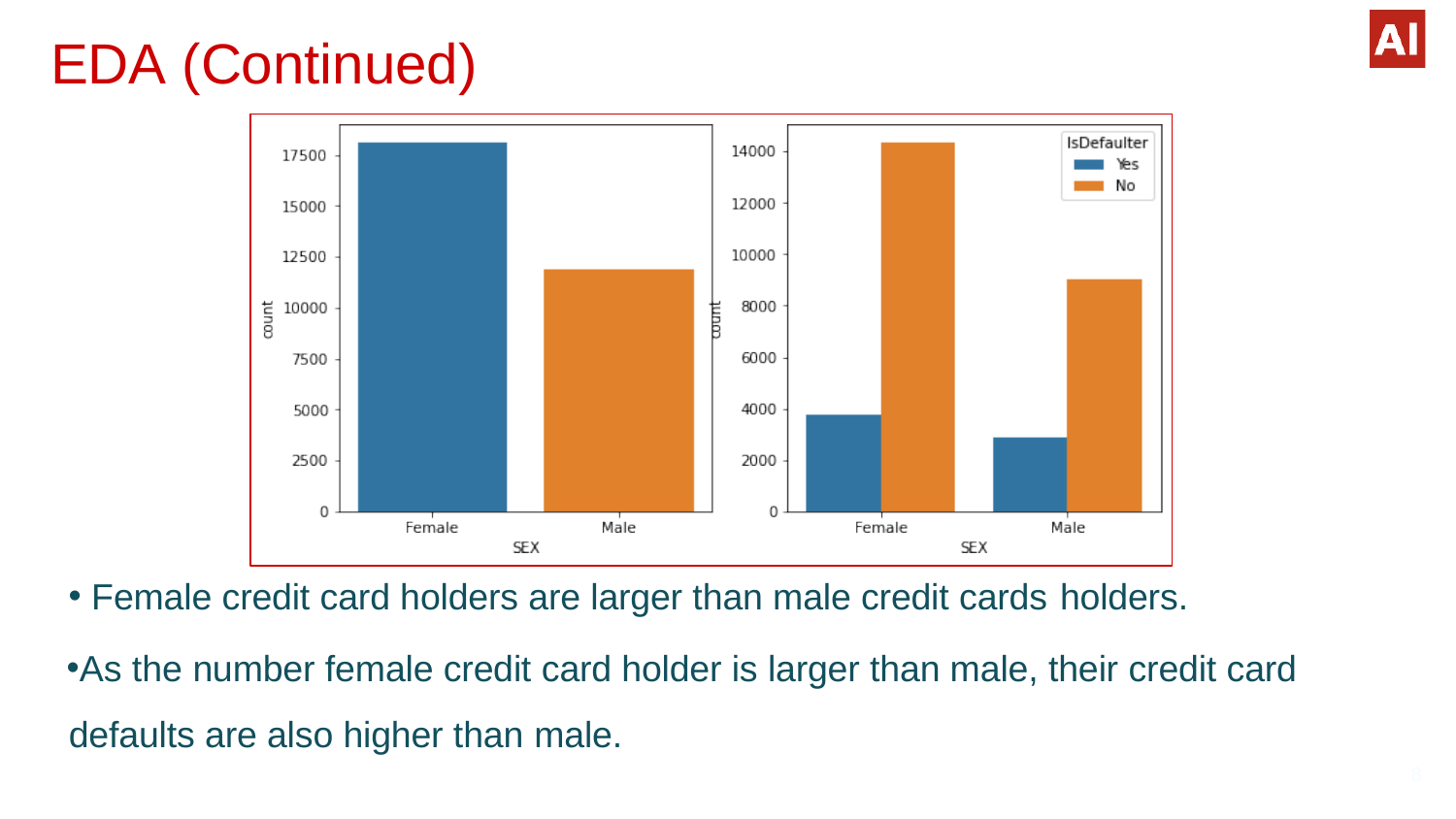

# EDA (Continued)

Female credit card holders are larger than male credit cards holders.
As the number female credit card holder is larger than male, their credit card  defaults are also higher than male.
8